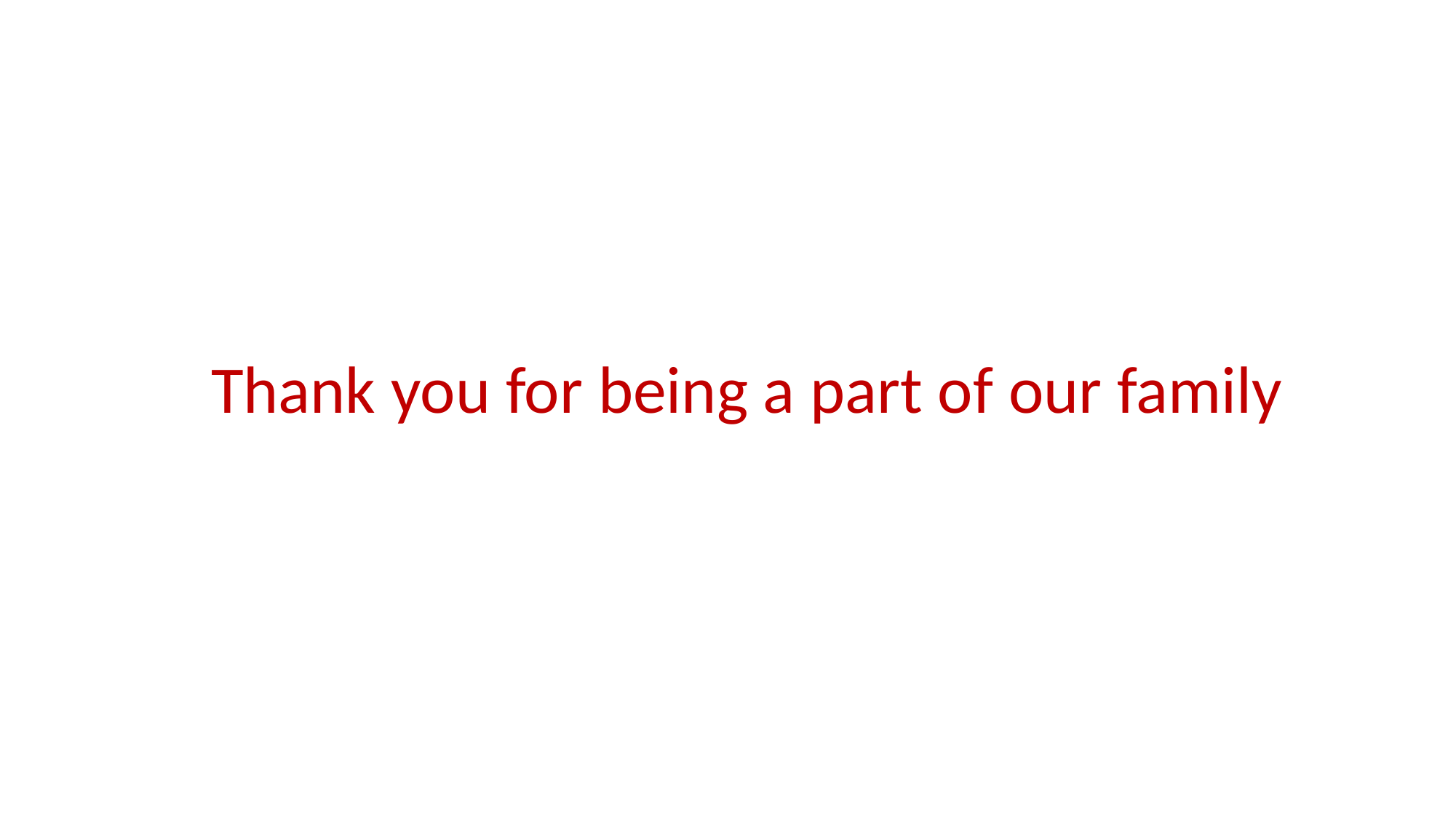

# Thank you for being a part of our family